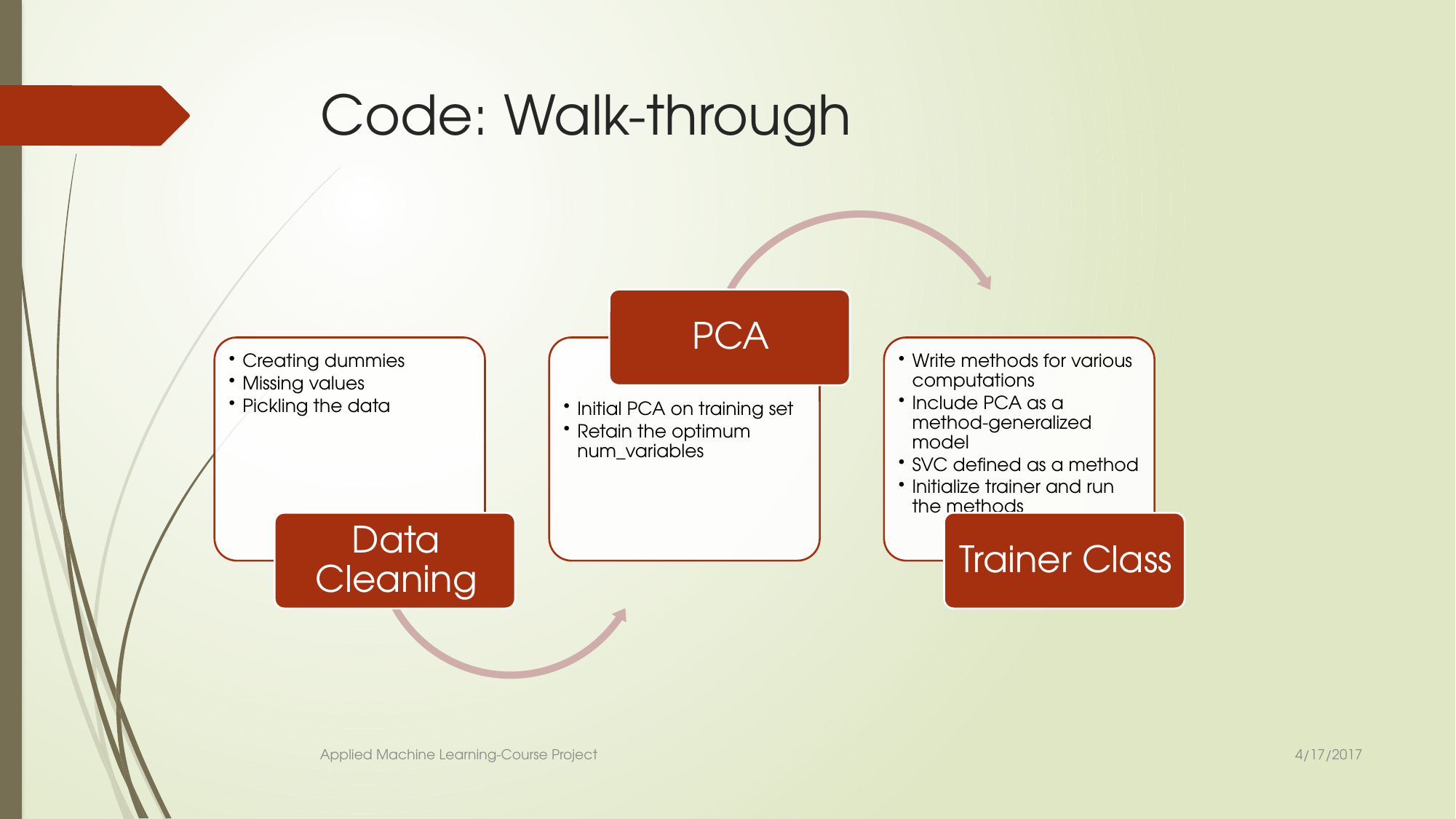

# Code: Walk-through
Creating dummies
Missing values
Pickling the data
Data Cleaning
Initial PCA on training set
Retain the optimum num_variables
PCA
Write methods for various computations
Include PCA as a method-generalized model
SVC defined as a method
Initialize trainer and run the methods
Trainer Class
4/17/2017
Applied Machine Learning-Course Project